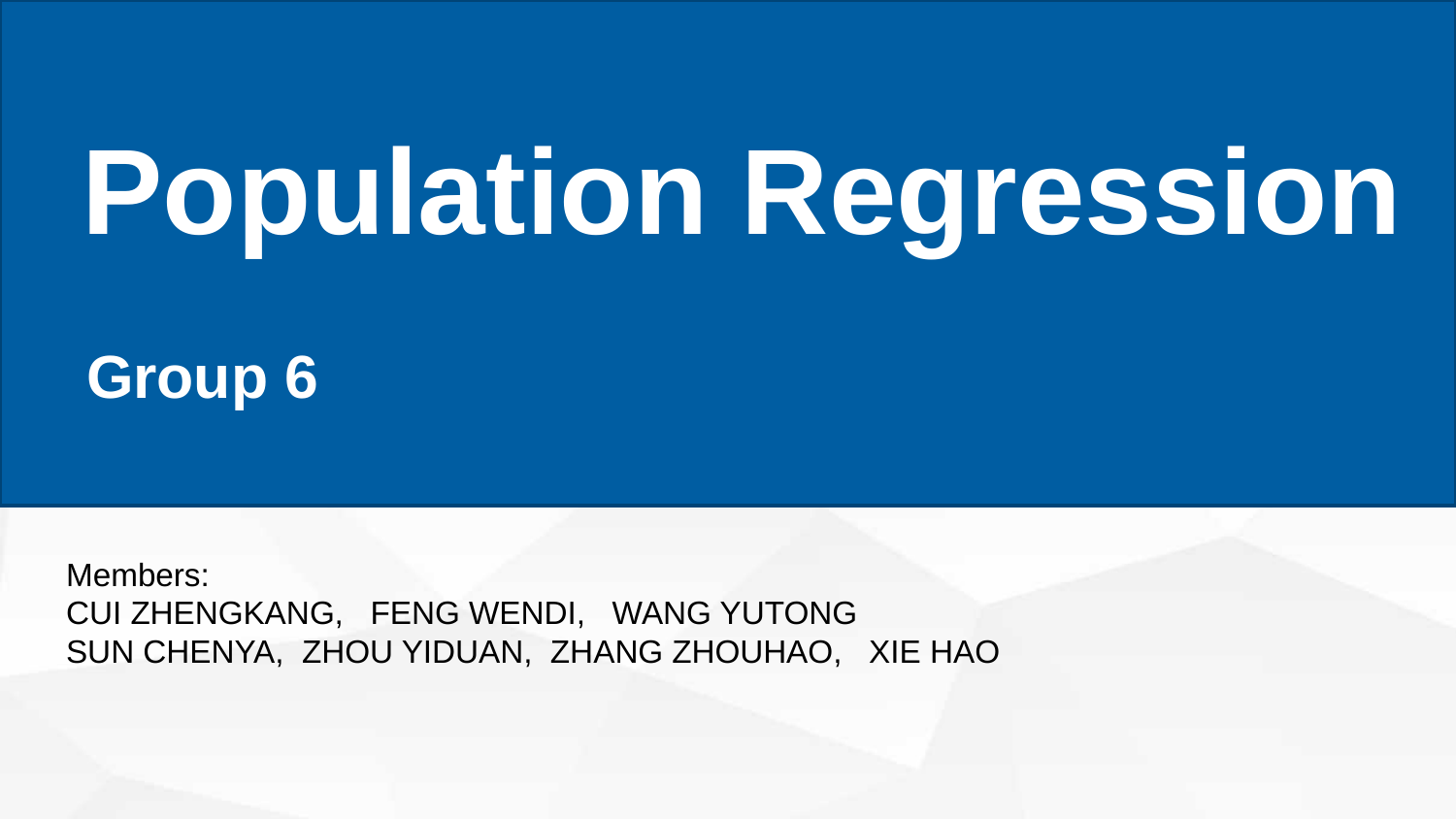

Population Regression
Group 6
Members:
CUI ZHENGKANG,   FENG WENDI,   WANG YUTONG
SUN CHENYA,  ZHOU YIDUAN,  ZHANG ZHOUHAO,   XIE HAO